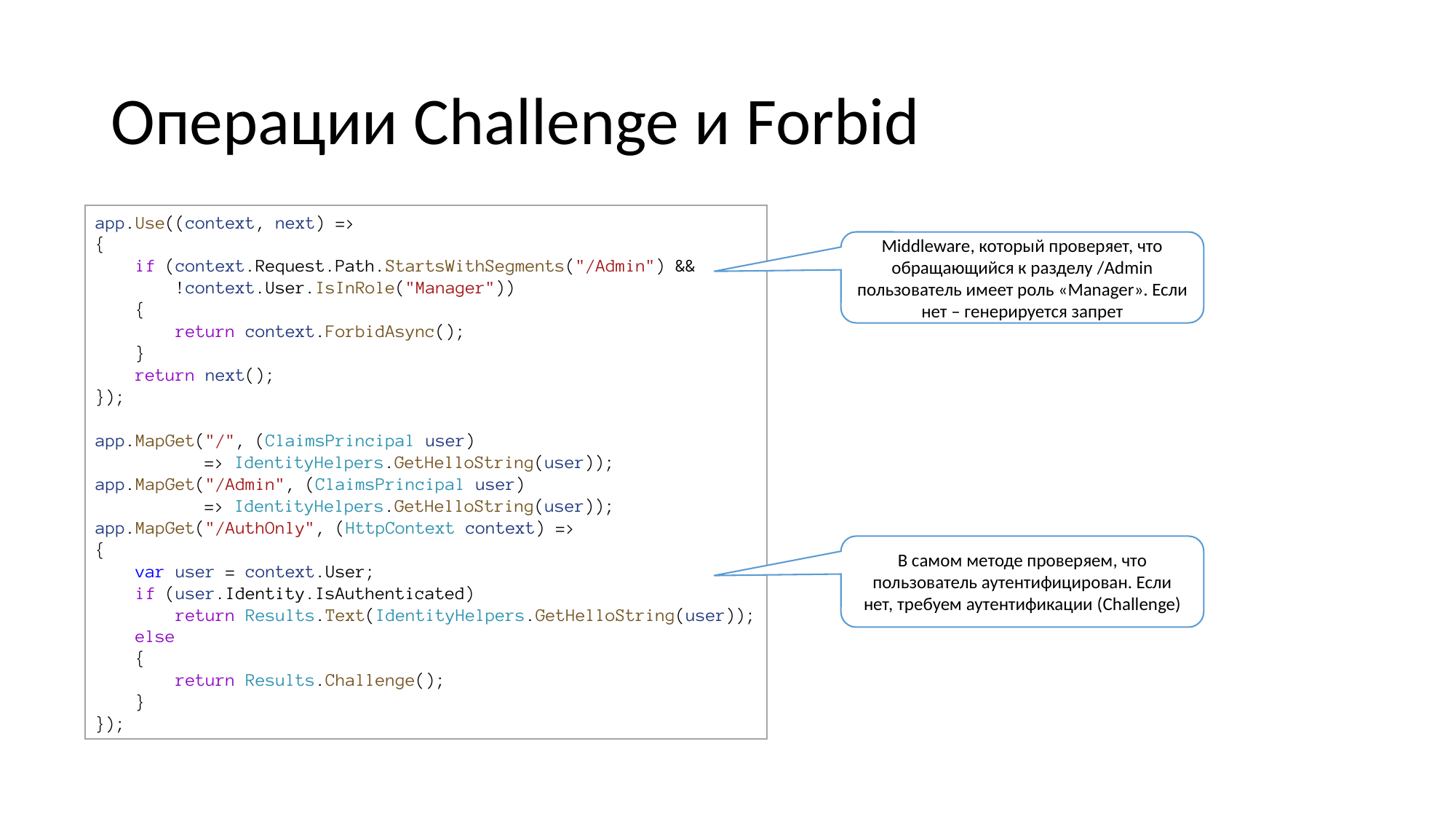

# Операции Challenge и Forbid
app.Use((context, next) =>
{ 
    if (context.Request.Path.StartsWithSegments("/Admin") &&
        !context.User.IsInRole("Manager"))
    {
        return context.ForbidAsync();
    }
    return next(); 
});
app.MapGet("/", (ClaimsPrincipal user)
	=> IdentityHelpers.GetHelloString(user));
app.MapGet("/Admin", (ClaimsPrincipal user)
	=> IdentityHelpers.GetHelloString(user));
app.MapGet("/AuthOnly", (HttpContext context) =>
{
    var user = context.User;
    if (user.Identity.IsAuthenticated)
        return Results.Text(IdentityHelpers.GetHelloString(user));
    else
    {
        return Results.Challenge();
    }
});
Middleware, который проверяет, что обращающийся к разделу /Admin пользователь имеет роль «Manager». Если нет – генерируется запрет
В самом методе проверяем, что пользователь аутентифицирован. Если нет, требуем аутентификации (Challenge)